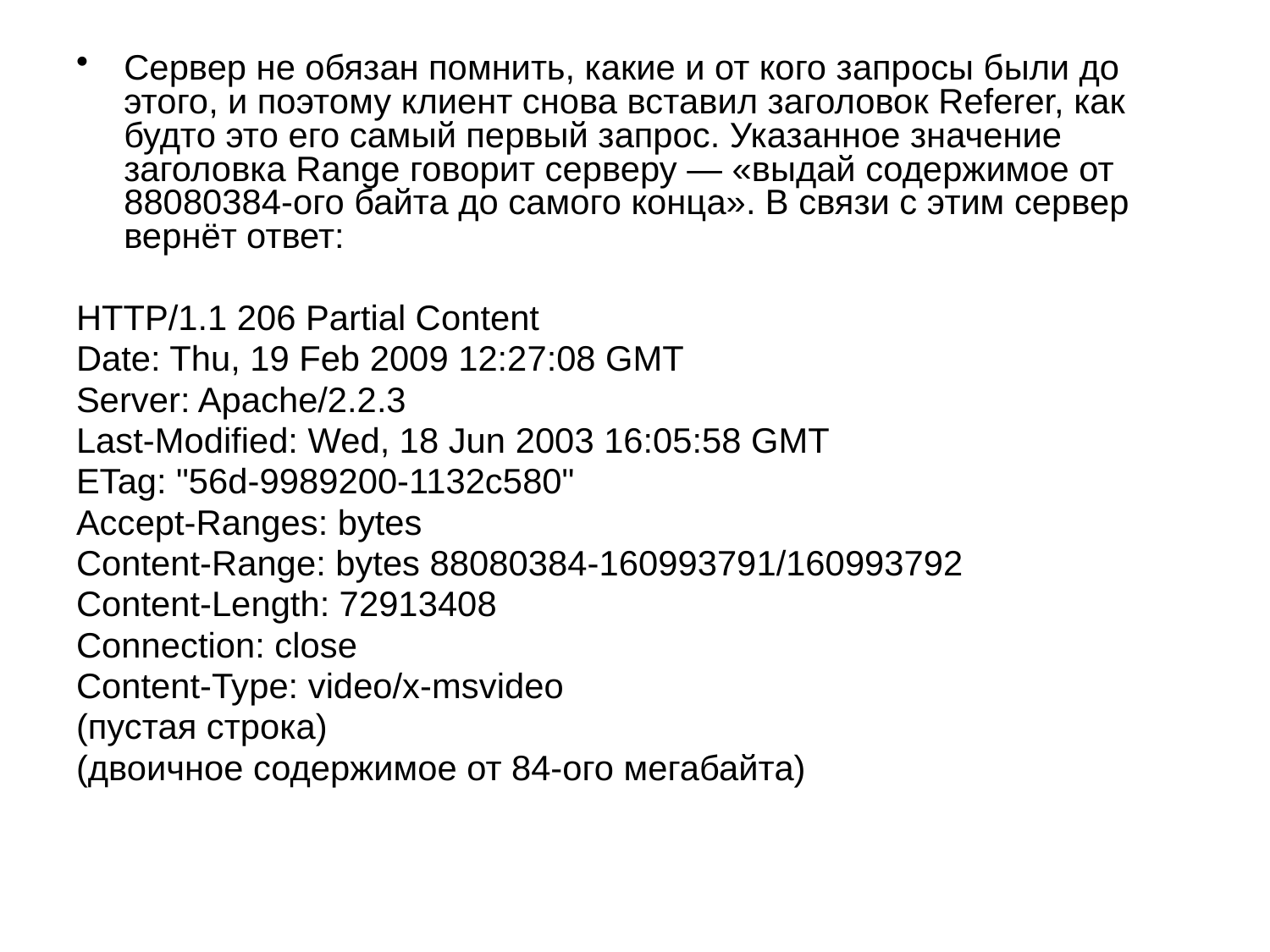

Сервер не обязан помнить, какие и от кого запросы были до этого, и поэтому клиент снова вставил заголовок Referer, как будто это его самый первый запрос. Указанное значение заголовка Range говорит серверу — «выдай содержимое от 88080384-ого байта до самого конца». В связи с этим сервер вернёт ответ:

HTTP/1.1 206 Partial Content
Date: Thu, 19 Feb 2009 12:27:08 GMT
Server: Apache/2.2.3
Last-Modified: Wed, 18 Jun 2003 16:05:58 GMT
ETag: "56d-9989200-1132c580"
Accept-Ranges: bytes
Content-Range: bytes 88080384-160993791/160993792
Content-Length: 72913408
Connection: close
Content-Type: video/x-msvideo
(пустая строка)
(двоичное содержимое от 84-ого мегабайта)